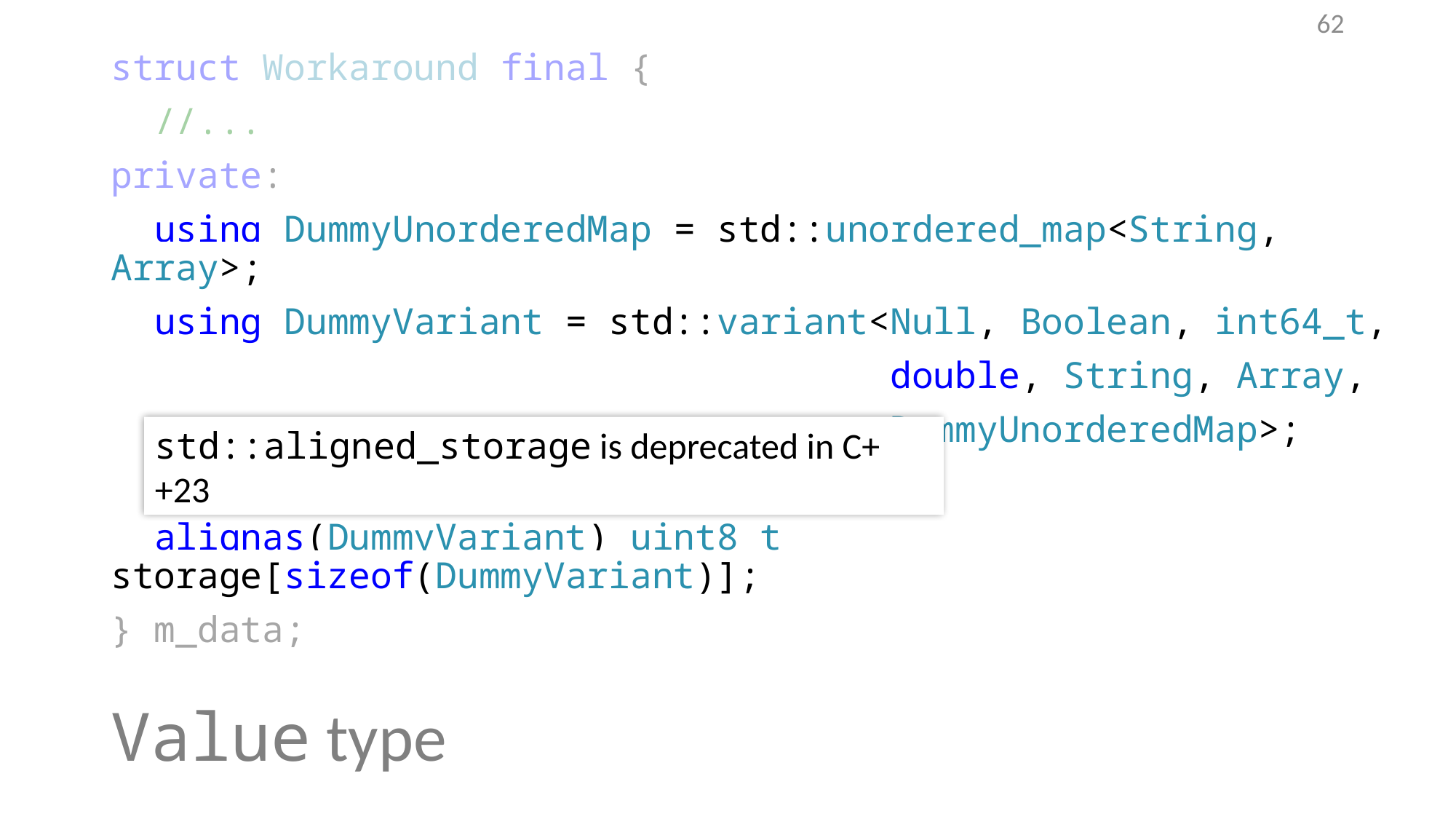

62
struct Workaround final {
  //...
private:
  using DummyUnorderedMap = std::unordered_map<String, Array>;
  using DummyVariant = std::variant<Null, Boolean, int64_t,
                                    double, String, Array,
                                    DummyUnorderedMap>;

  alignas(DummyVariant) uint8_t storage[sizeof(DummyVariant)];
} m_data;
std::aligned_storage is deprecated in C++23
# Value type